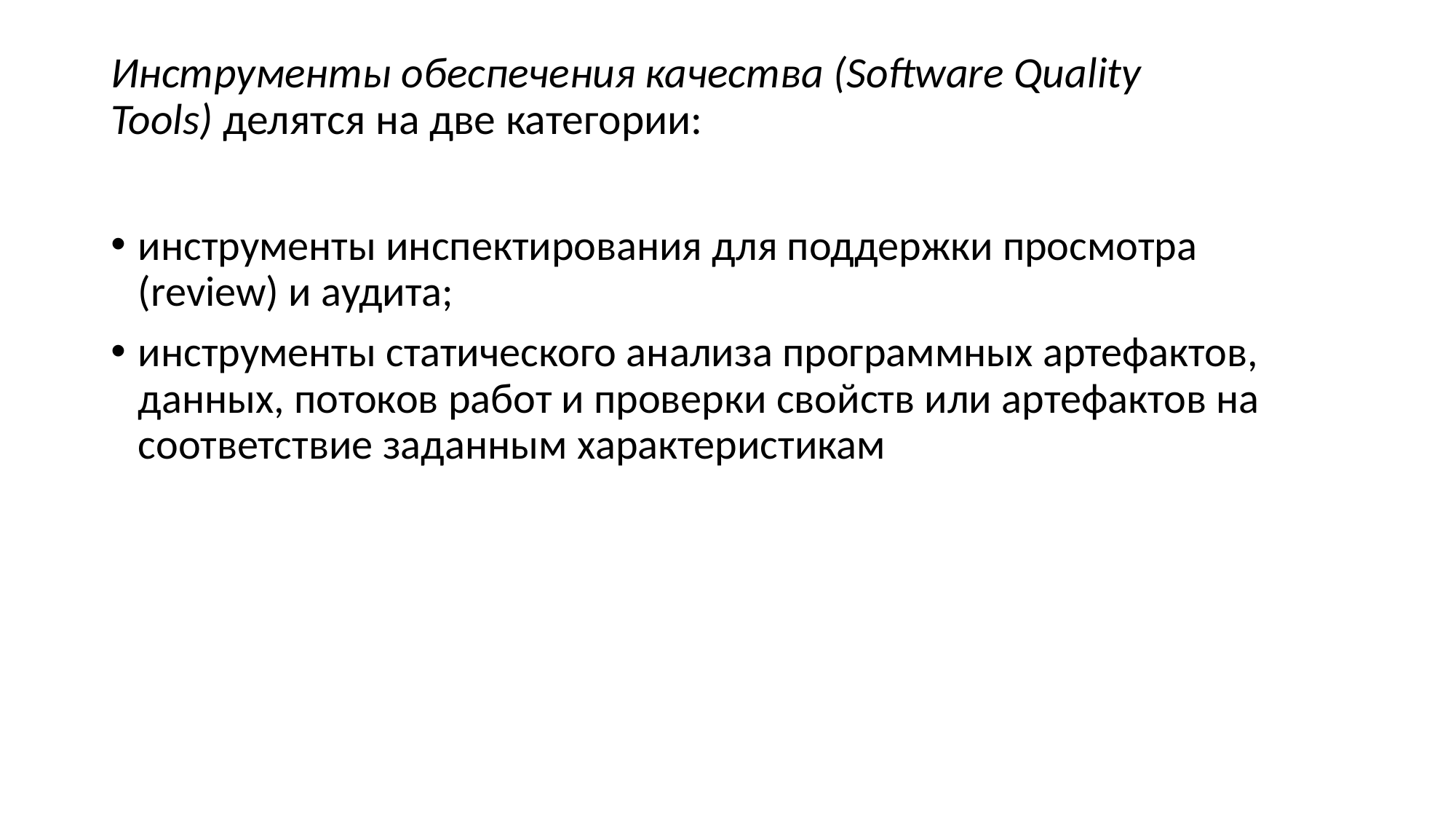

# Инструменты обеспечения качества (Software Quality Tools) делятся на две категории:
инструменты инспектирования для поддержки просмотра (review) и аудита;
инструменты статического анализа программных артефактов, данных, потоков работ и проверки свойств или артефактов на соответствие заданным характеристикам